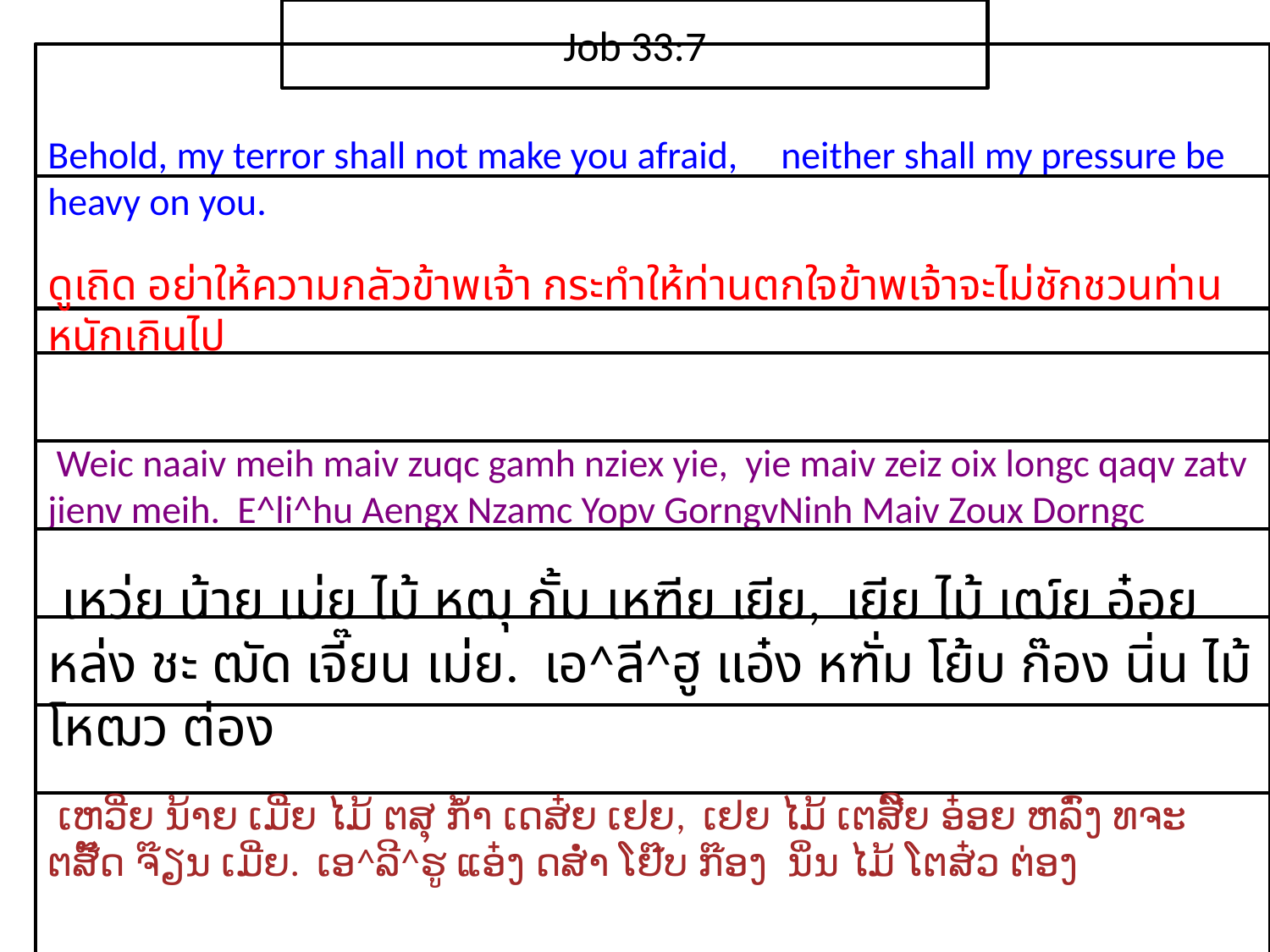

Job 33:7
Behold, my terror shall not make you afraid,     neither shall my pressure be heavy on you.
ดู​เถิด อย่า​ให้​ความ​กลัว​ข้าพเจ้า กระทำ​ให้​ท่าน​ตกใจข้าพเจ้า​จะ​ไม่​ชักชวน​ท่าน​หนัก​เกินไป
 Weic naaiv meih maiv zuqc gamh nziex yie,  yie maiv zeiz oix longc qaqv zatv jienv meih.  E^li^hu Aengx Nzamc Yopv GorngvNinh Maiv Zoux Dorngc
 เหว่ย น้าย เม่ย ไม้ หฒุ กั้ม เหฑีย เยีย,  เยีย ไม้ เฒ์ย อ๋อย หล่ง ชะ ฒัด เจี๊ยน เม่ย.  เอ^ลี^ฮู แอ๋ง หฑั่ม โย้บ ก๊อง นิ่น ไม้ โหฒว ต่อง
 ເຫວີ່ຍ ນ້າຍ ເມີ່ຍ ໄມ້ ຕສຸ ກ້ຳ ເດສ໋ຍ ເຢຍ,  ເຢຍ ໄມ້ ເຕສີ໌ຍ ອ໋ອຍ ຫລົ່ງ ທຈະ ຕສັ໊ດ ຈ໊ຽນ ເມີ່ຍ.  ເອ^ລີ^ຮູ ແອ໋ງ ດສ່ຳ ໂຢ໊ບ ກ໊ອງ  ນິ່ນ ໄມ້ ໂຕສ໋ວ ຕ່ອງ